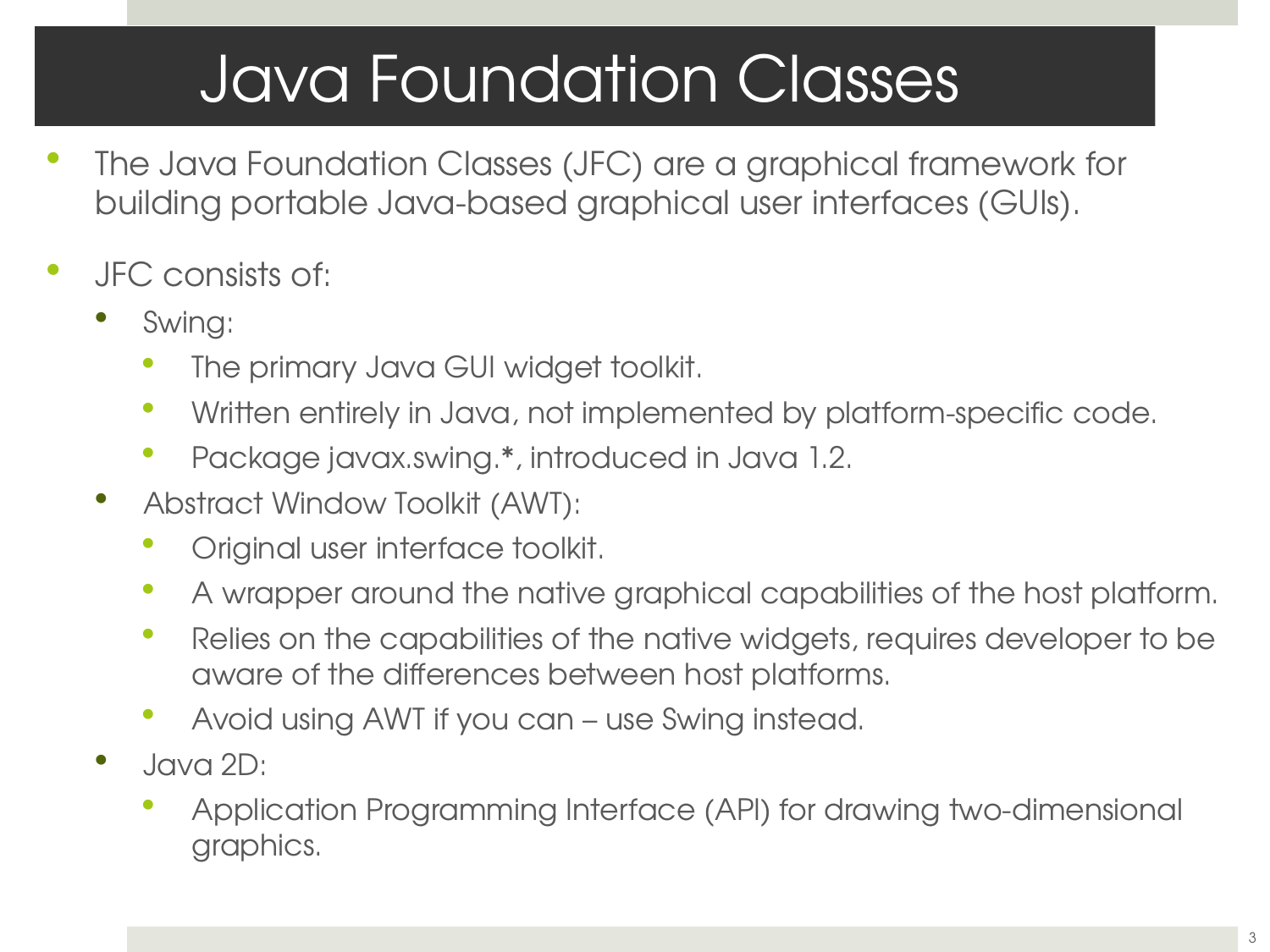

3
# Java Foundation Classes
The Java Foundation Classes (JFC) are a graphical framework for building portable Java-based graphical user interfaces (GUIs).
JFC consists of:
Swing:
The primary Java GUI widget toolkit.
Written entirely in Java, not implemented by platform-specific code.
Package javax.swing.*, introduced in Java 1.2.
Abstract Window Toolkit (AWT):
Original user interface toolkit.
A wrapper around the native graphical capabilities of the host platform.
Relies on the capabilities of the native widgets, requires developer to be aware of the differences between host platforms.
Avoid using AWT if you can – use Swing instead.
Java 2D:
Application Programming Interface (API) for drawing two-dimensional graphics.